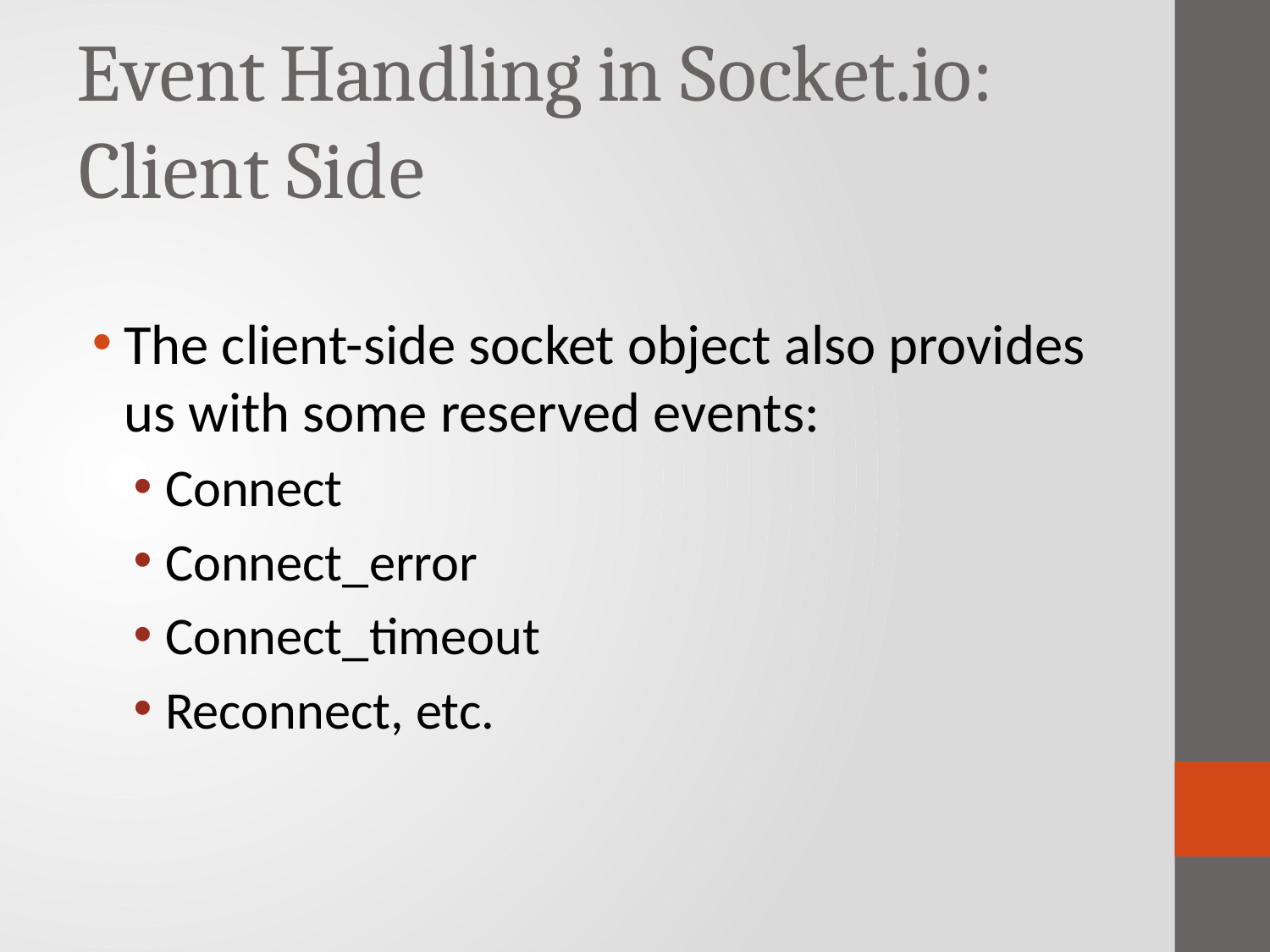

# Event Handling in Socket.io: Client Side

The client-side socket object also provides us with some reserved events:
Connect
Connect_error
Connect_timeout
Reconnect, etc.